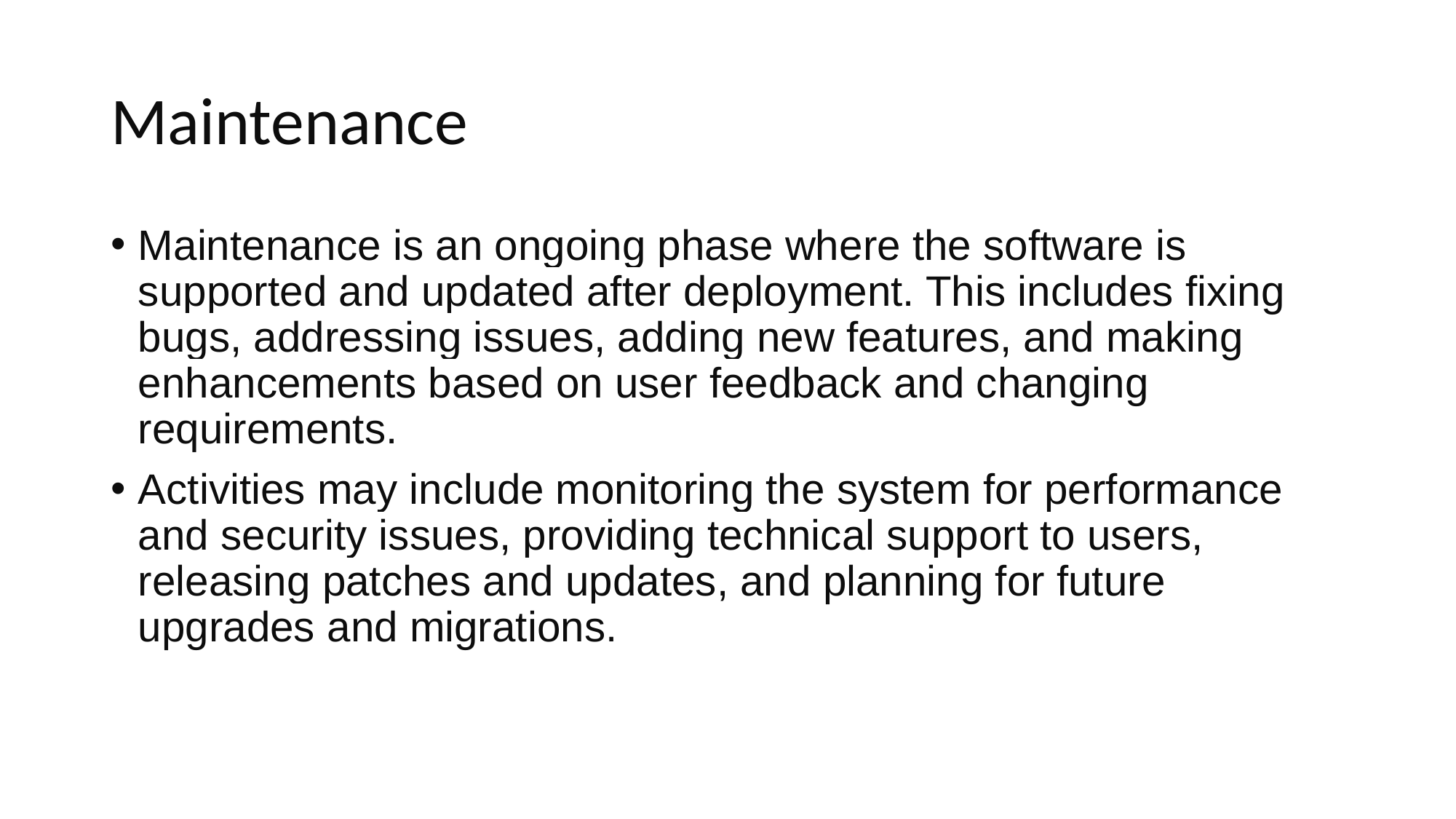

# Maintenance
Maintenance is an ongoing phase where the software is supported and updated after deployment. This includes fixing bugs, addressing issues, adding new features, and making enhancements based on user feedback and changing requirements.
Activities may include monitoring the system for performance and security issues, providing technical support to users, releasing patches and updates, and planning for future upgrades and migrations.